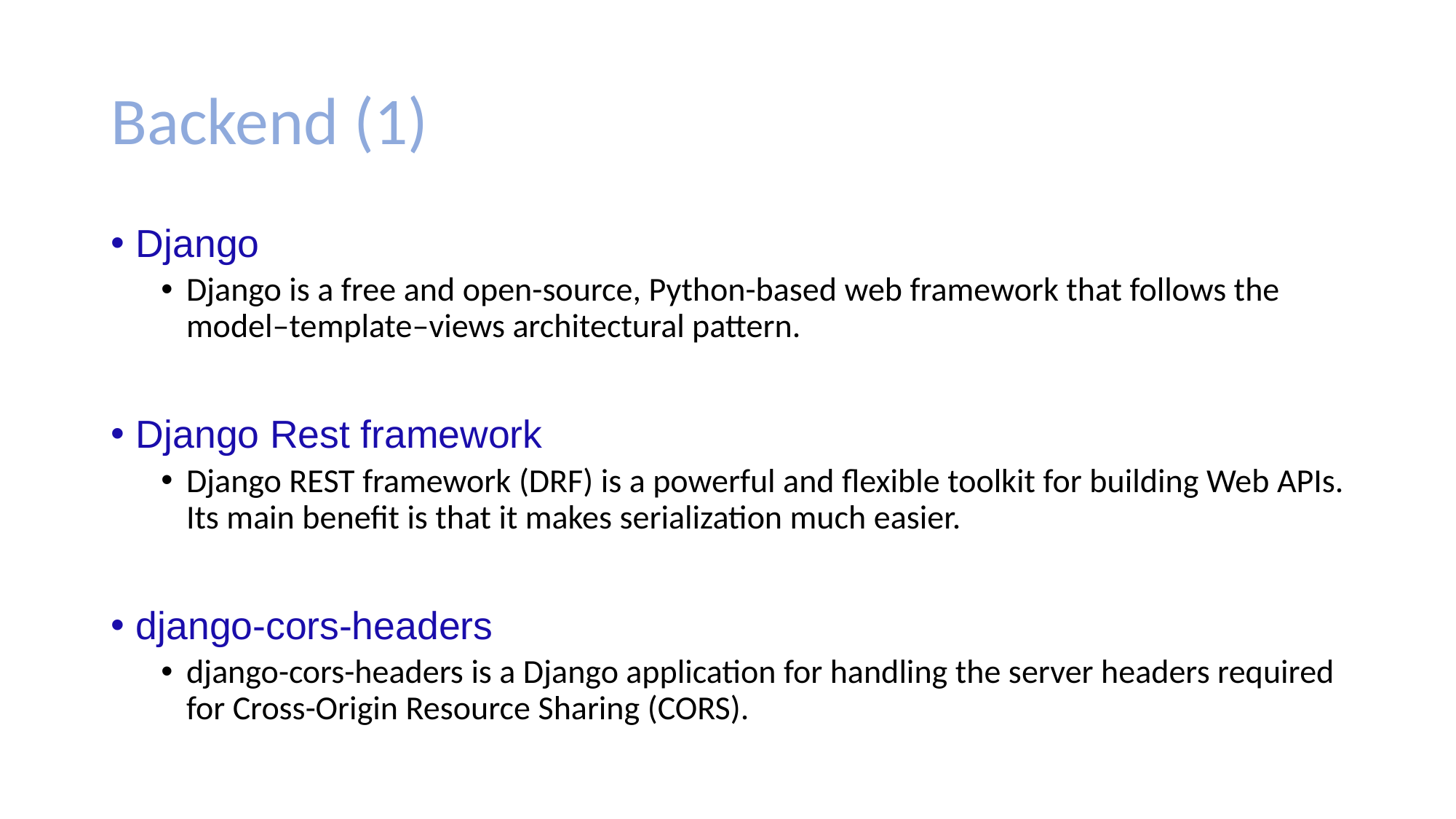

# Backend (1)
Django
Django is a free and open-source, Python-based web framework that follows the model–template–views architectural pattern.

Django Rest framework
Django REST framework (DRF) is a powerful and flexible toolkit for building Web APIs. Its main benefit is that it makes serialization much easier.

django-cors-headers
django-cors-headers is a Django application for handling the server headers required for Cross-Origin Resource Sharing (CORS).